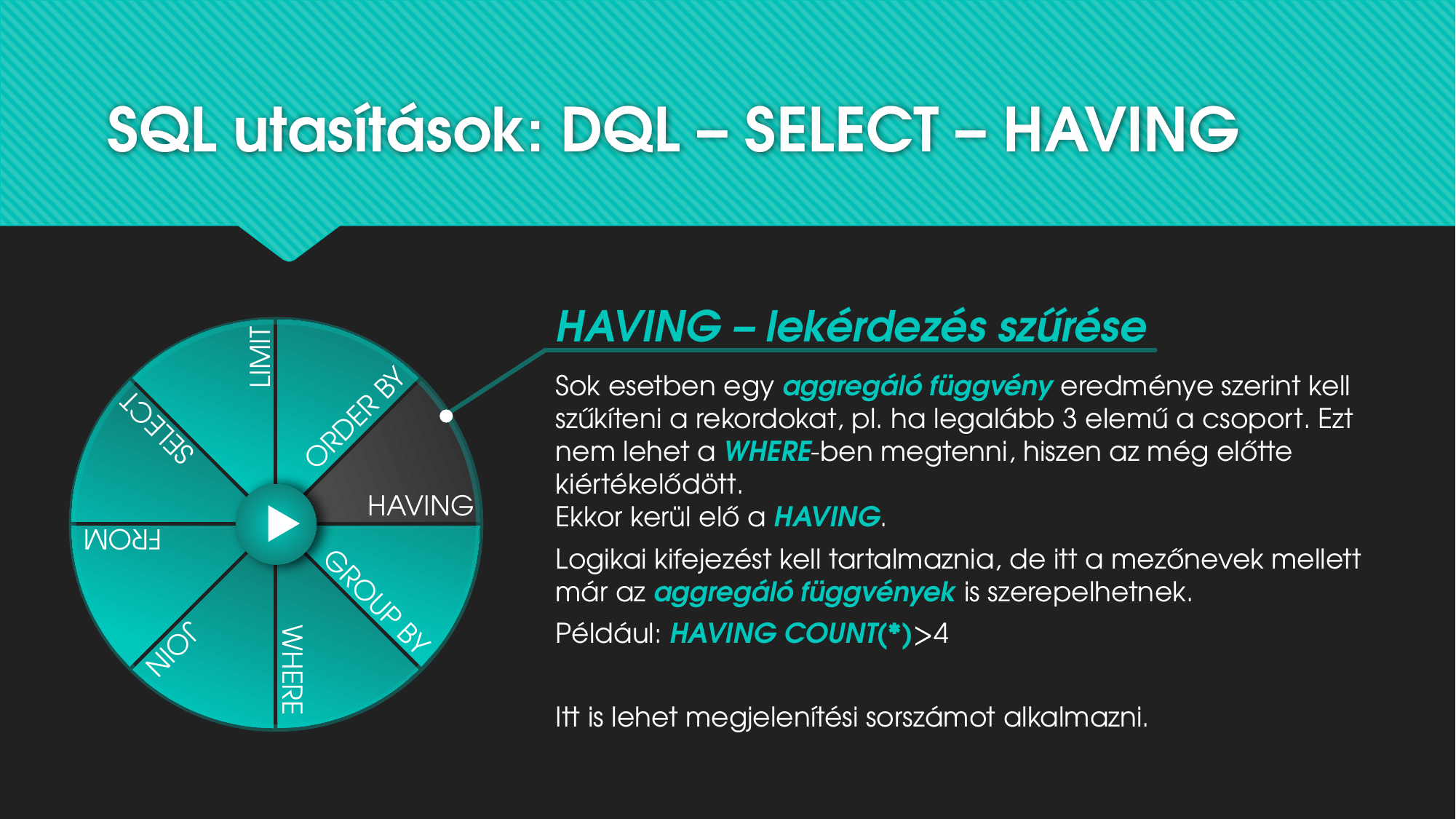

# SQL utasítások: DQL – SELECT – HAVING
HAVING – lekérdezés szűrése
Sok esetben egy aggregáló függvény eredménye szerint kell szűkíteni a rekordokat, pl. ha legalább 3 elemű a csoport. Ezt nem lehet a WHERE-ben megtenni, hiszen az még előtte kiértékelődött.
Ekkor kerül elő a HAVING.
Logikai kifejezést kell tartalmaznia, de itt a mezőnevek mellett már az aggregáló függvények is szerepelhetnek.
Például: HAVING COUNT(*)>4

Itt is lehet megjelenítési sorszámot alkalmazni.

JOIN
FROM
WHERE
SELECT
GROUP BY
LIMIT
HAVING
ORDER BY